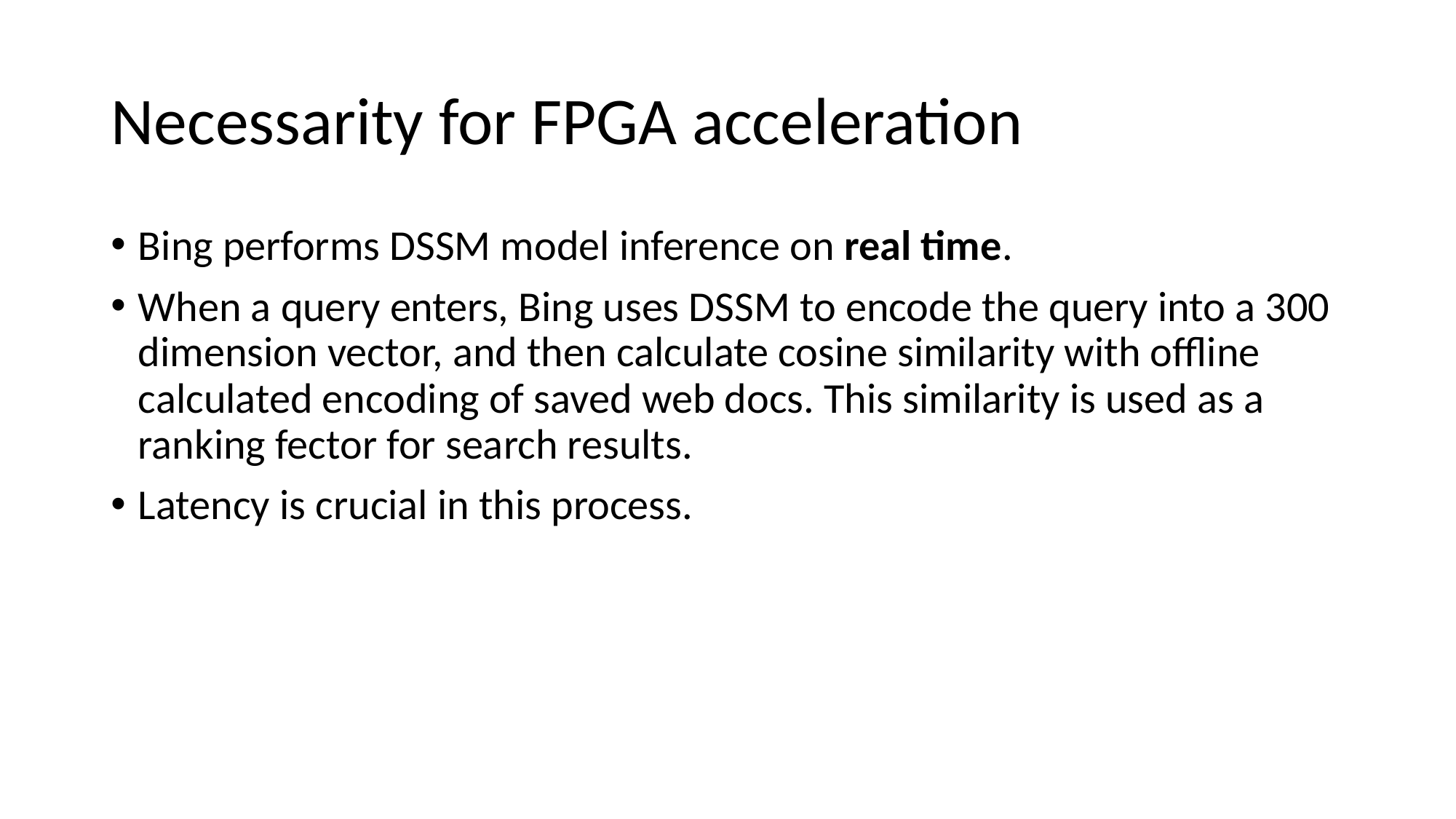

# Necessarity for FPGA acceleration
Bing performs DSSM model inference on real time.
When a query enters, Bing uses DSSM to encode the query into a 300 dimension vector, and then calculate cosine similarity with offline calculated encoding of saved web docs. This similarity is used as a ranking fector for search results.
Latency is crucial in this process.